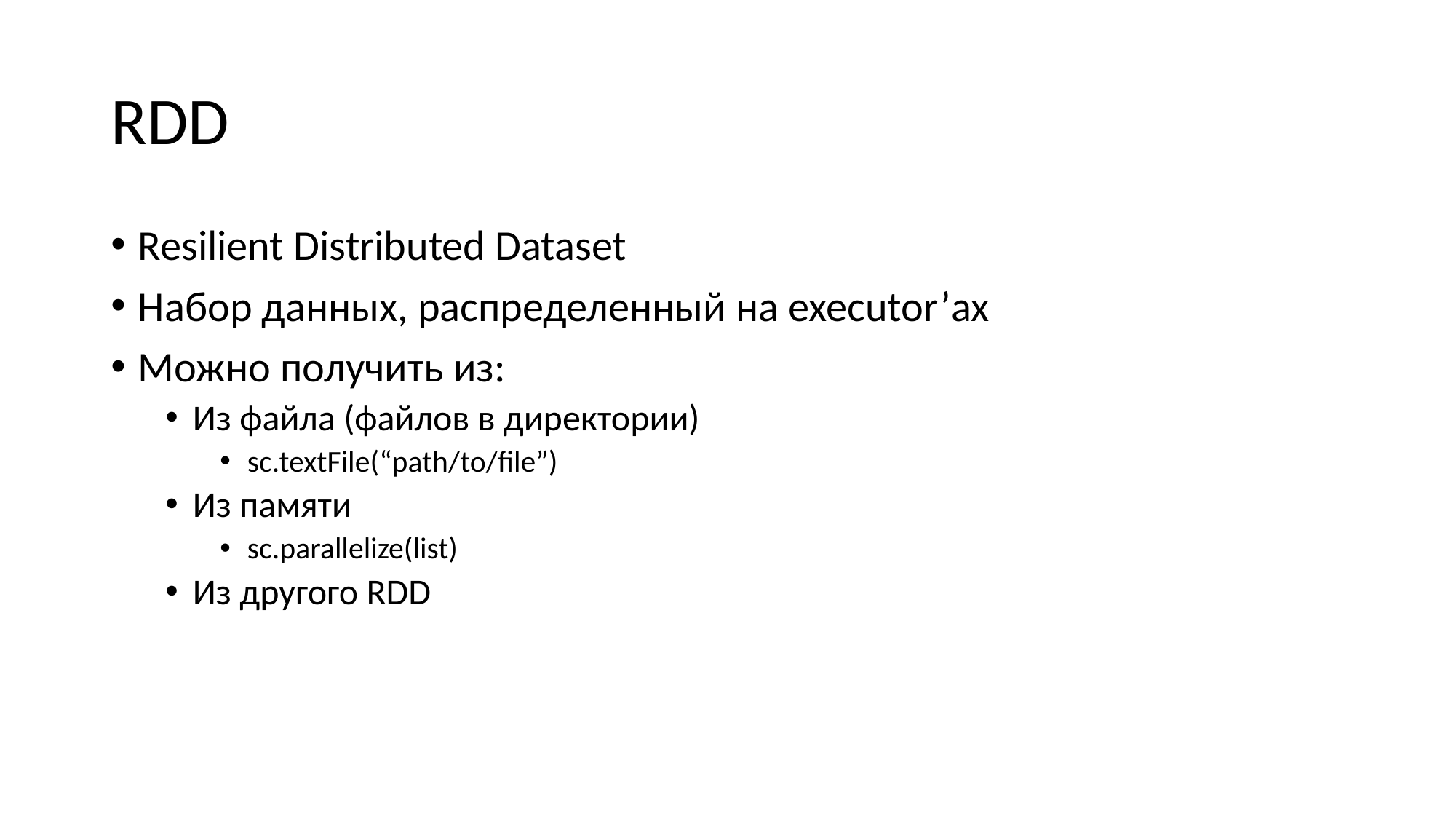

# RDD
Resilient Distributed Dataset
Набор данных, распределенный на executor’ах
Можно получить из:
Из файла (файлов в директории)
sc.textFile(“path/to/file”)
Из памяти
sc.parallelize(list)
Из другого RDD